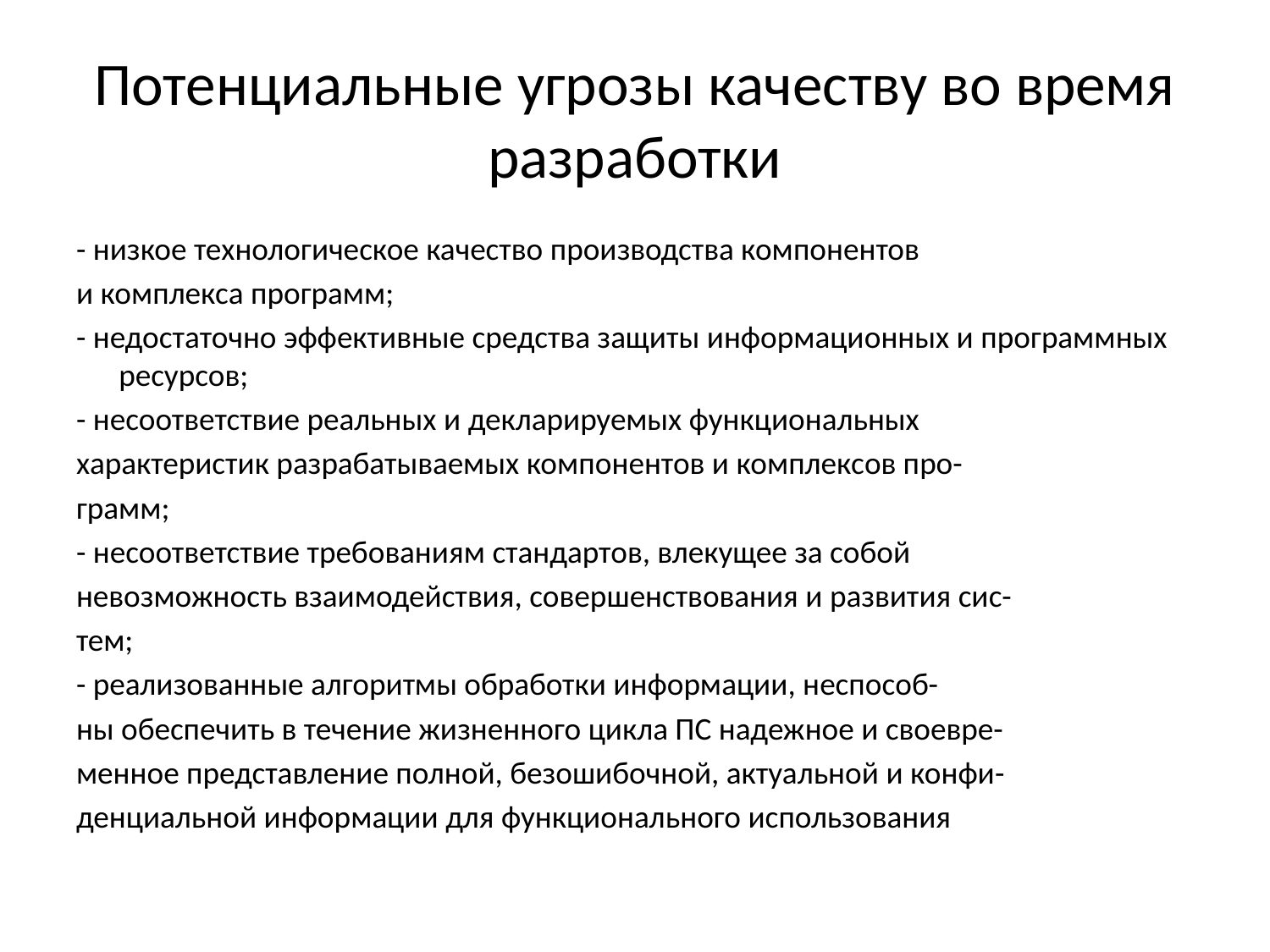

# Потенциальные угрозы качеству во время разработки
- низкое технологическое качество производства компонентов
и комплекса программ;
- недостаточно эффективные средства защиты информационных и программных ресурсов;
- несоответствие реальных и декларируемых функциональных
характеристик разрабатываемых компонентов и комплексов про-
грамм;
- несоответствие требованиям стандартов, влекущее за собой
невозможность взаимодействия, совершенствования и развития сис-
тем;
- реализованные алгоритмы обработки информации, неспособ-
ны обеспечить в течение жизненного цикла ПС надежное и своевре-
менное представление полной, безошибочной, актуальной и конфи-
денциальной информации для функционального использования